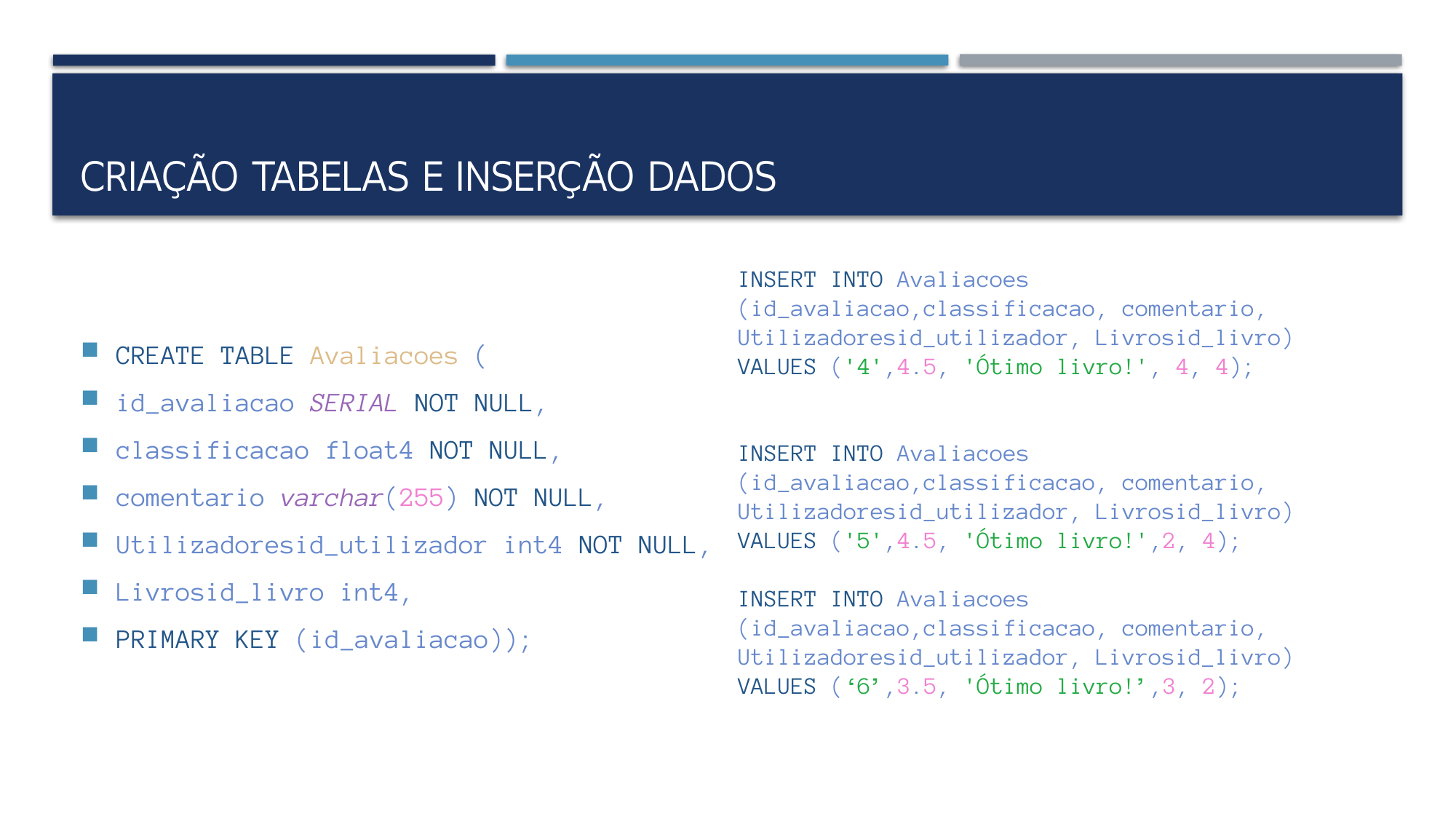

# Criação tabelas e inserção dados
INSERT INTO Avaliacoes (id_avaliacao,classificacao, comentario, Utilizadoresid_utilizador, Livrosid_livro)
VALUES ('4',4.5, 'Ótimo livro!', 4, 4);
INSERT INTO Avaliacoes (id_avaliacao,classificacao, comentario, Utilizadoresid_utilizador, Livrosid_livro)
VALUES ('5',4.5, 'Ótimo livro!',2, 4);

INSERT INTO Avaliacoes (id_avaliacao,classificacao, comentario, Utilizadoresid_utilizador, Livrosid_livro)
VALUES (‘6’,3.5, 'Ótimo livro!’,3, 2);

CREATE TABLE Avaliacoes (
id_avaliacao SERIAL NOT NULL,
classificacao float4 NOT NULL,
comentario varchar(255) NOT NULL,
Utilizadoresid_utilizador int4 NOT NULL,
Livrosid_livro int4,
PRIMARY KEY (id_avaliacao));